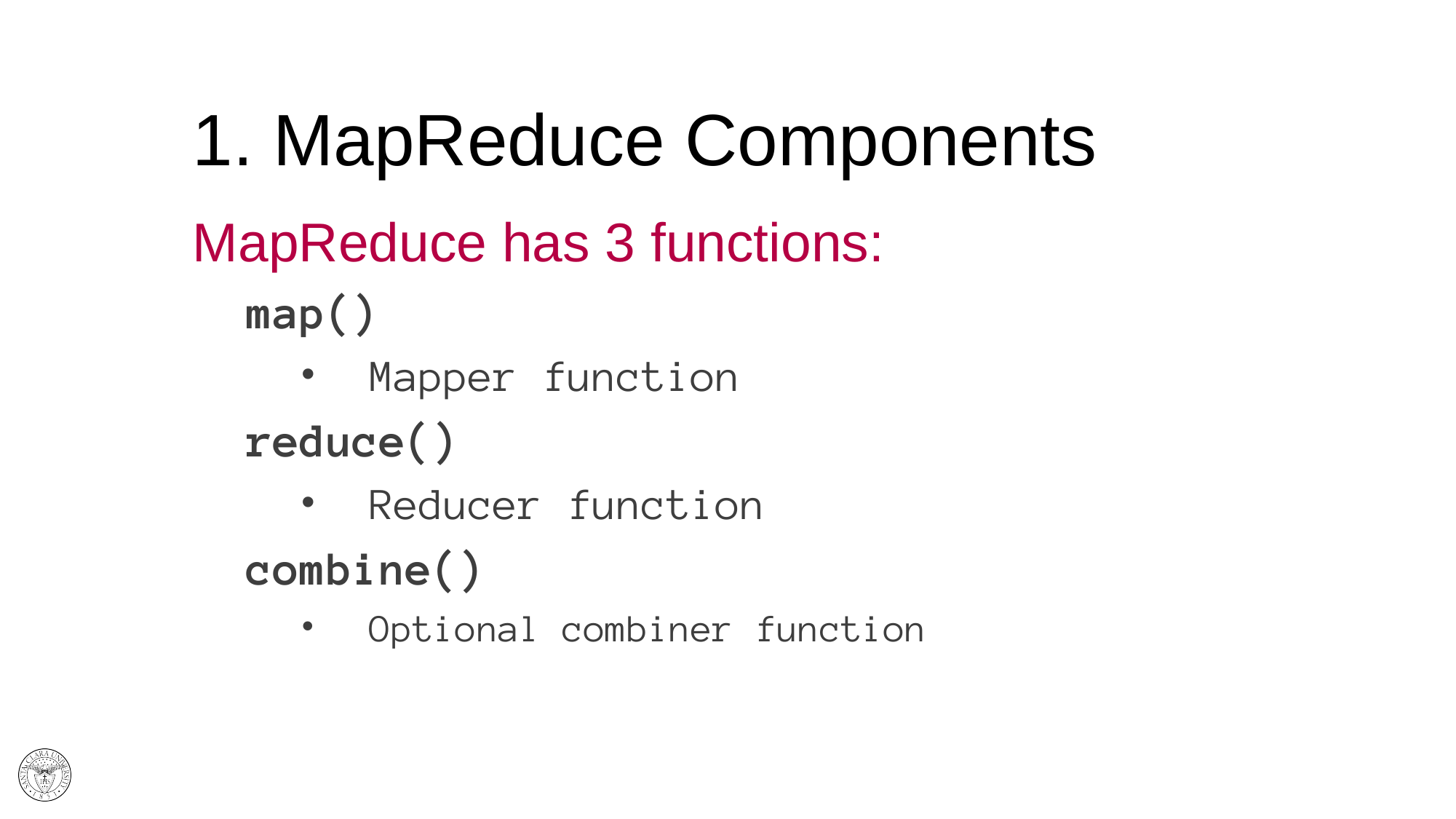

# 1. MapReduce Components
MapReduce has 3 functions:
map()
Mapper function
reduce()
Reducer function
combine()
Optional combiner function